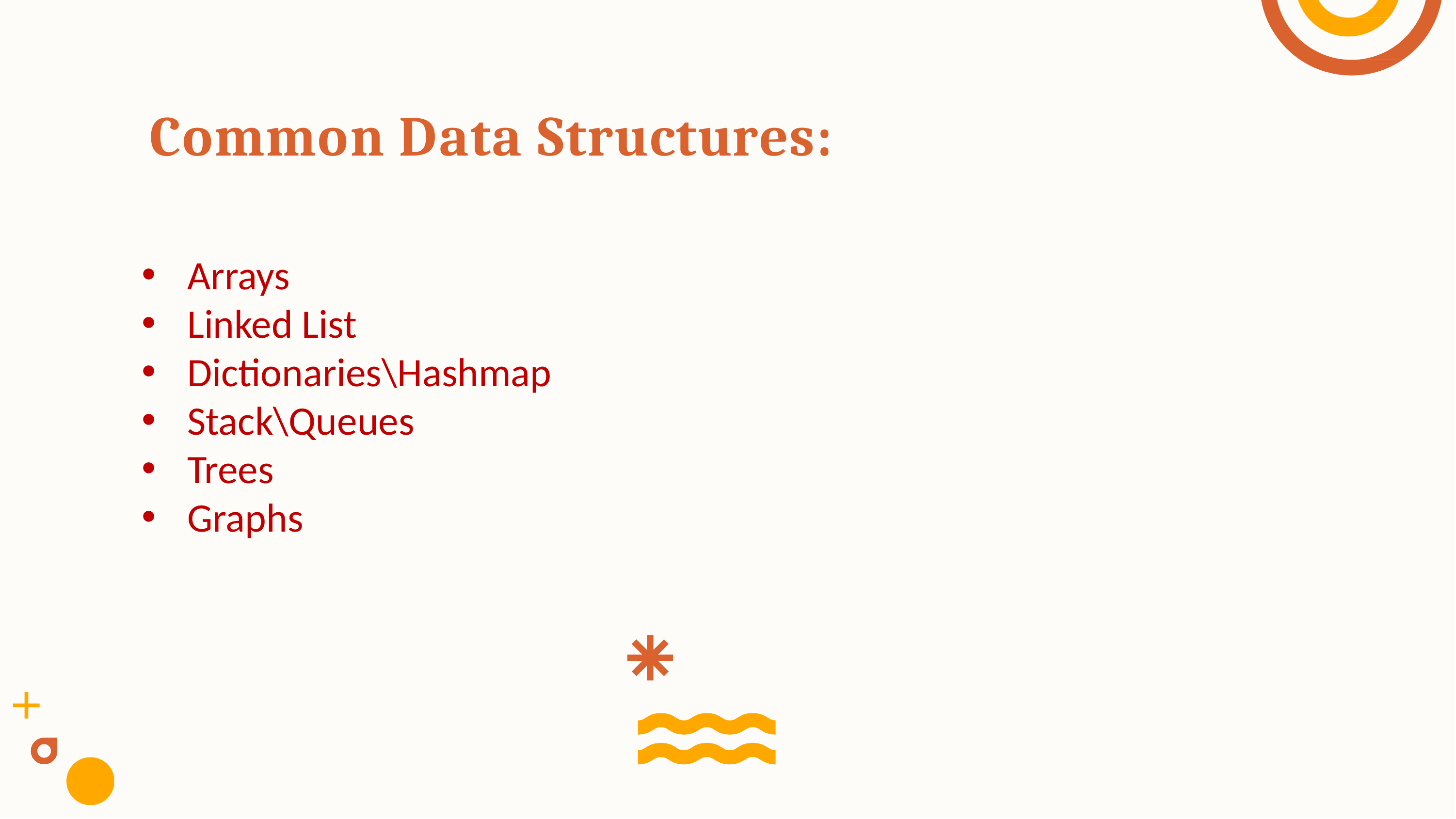

# Common Data Structures:

Arrays
Linked List
Dictionaries\Hashmap
Stack\Queues
Trees
Graphs